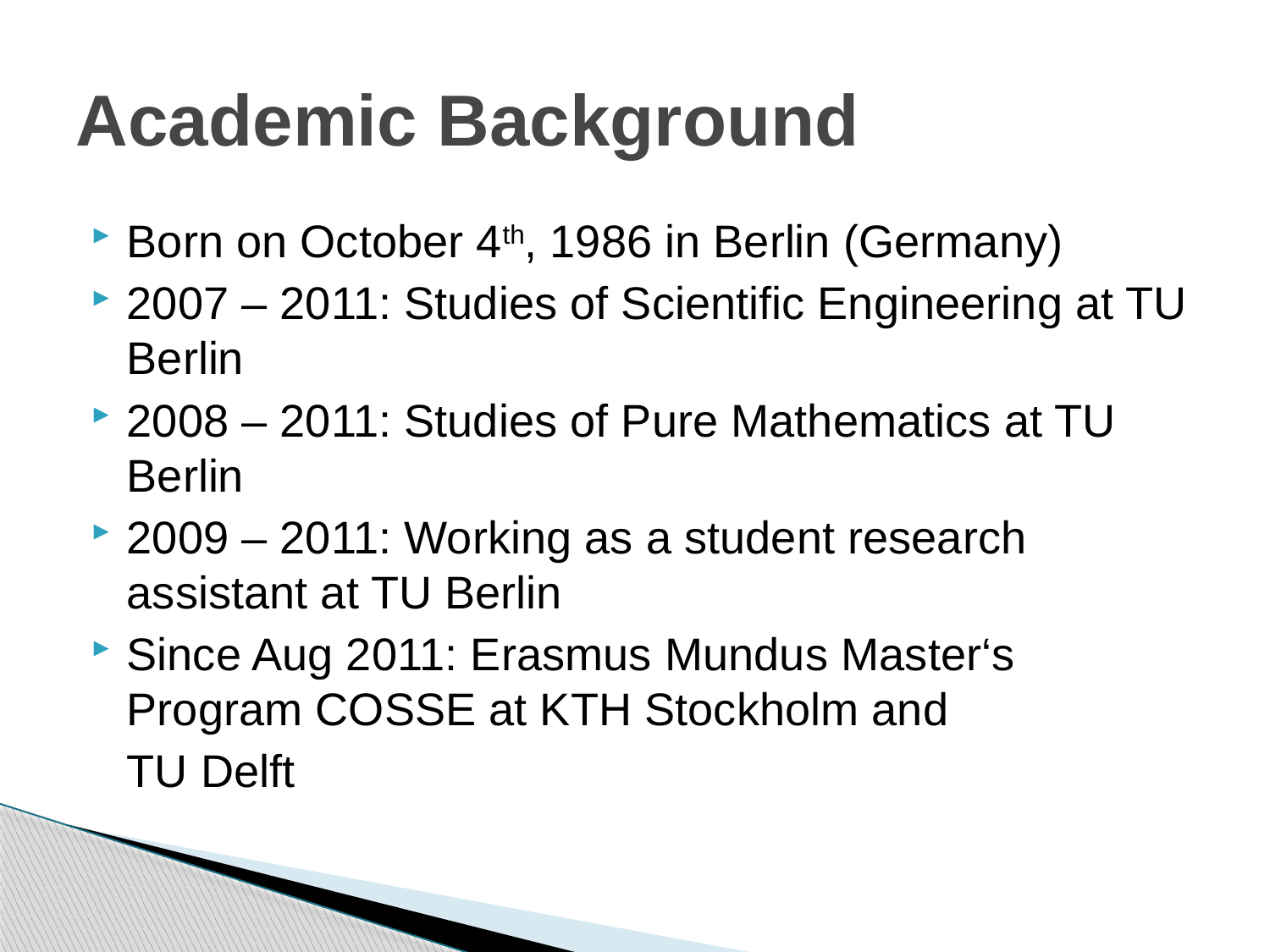

# Academic Background
Born on October 4th, 1986 in Berlin (Germany)
2007 – 2011: Studies of Scientific Engineering at TU Berlin
2008 – 2011: Studies of Pure Mathematics at TU Berlin
2009 – 2011: Working as a student research assistant at TU Berlin
Since Aug 2011: Erasmus Mundus Master‘s Program COSSE at KTH Stockholm and
	TU Delft